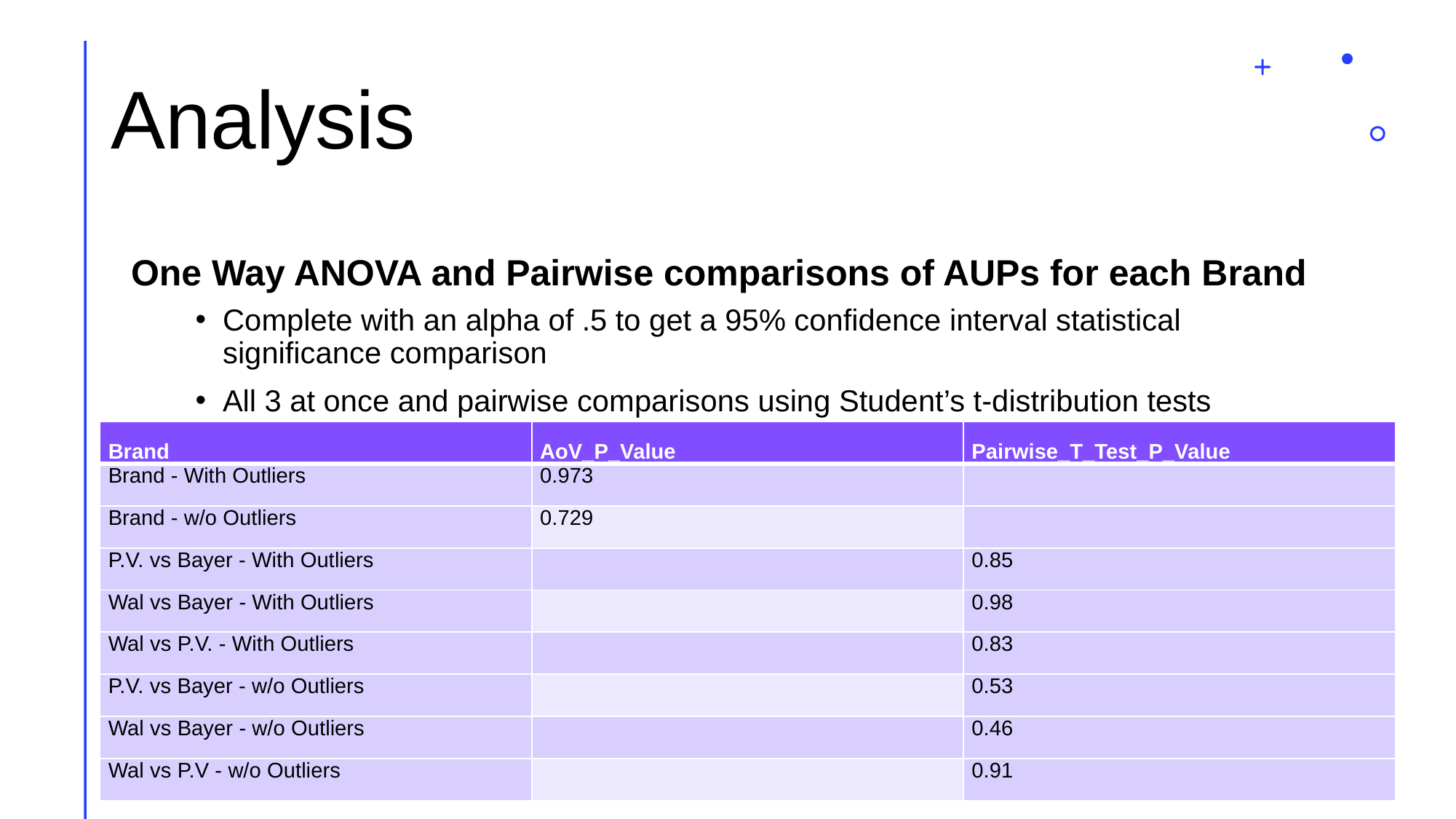

# Analysis
One Way ANOVA and Pairwise comparisons of AUPs for each Brand
Complete with an alpha of .5 to get a 95% confidence interval statistical significance comparison
All 3 at once and pairwise comparisons using Student’s t-distribution tests

| Brand | AoV\_P\_Value | Pairwise\_T\_Test\_P\_Value |
| --- | --- | --- |
| Brand - With Outliers | 0.973 |  |
| Brand - w/o Outliers | 0.729 |  |
| P.V. vs Bayer - With Outliers |  | 0.85 |
| Wal vs Bayer - With Outliers |  | 0.98 |
| Wal vs P.V. - With Outliers |  | 0.83 |
| P.V. vs Bayer - w/o Outliers |  | 0.53 |
| Wal vs Bayer - w/o Outliers |  | 0.46 |
| Wal vs P.V - w/o Outliers |  | 0.91 |